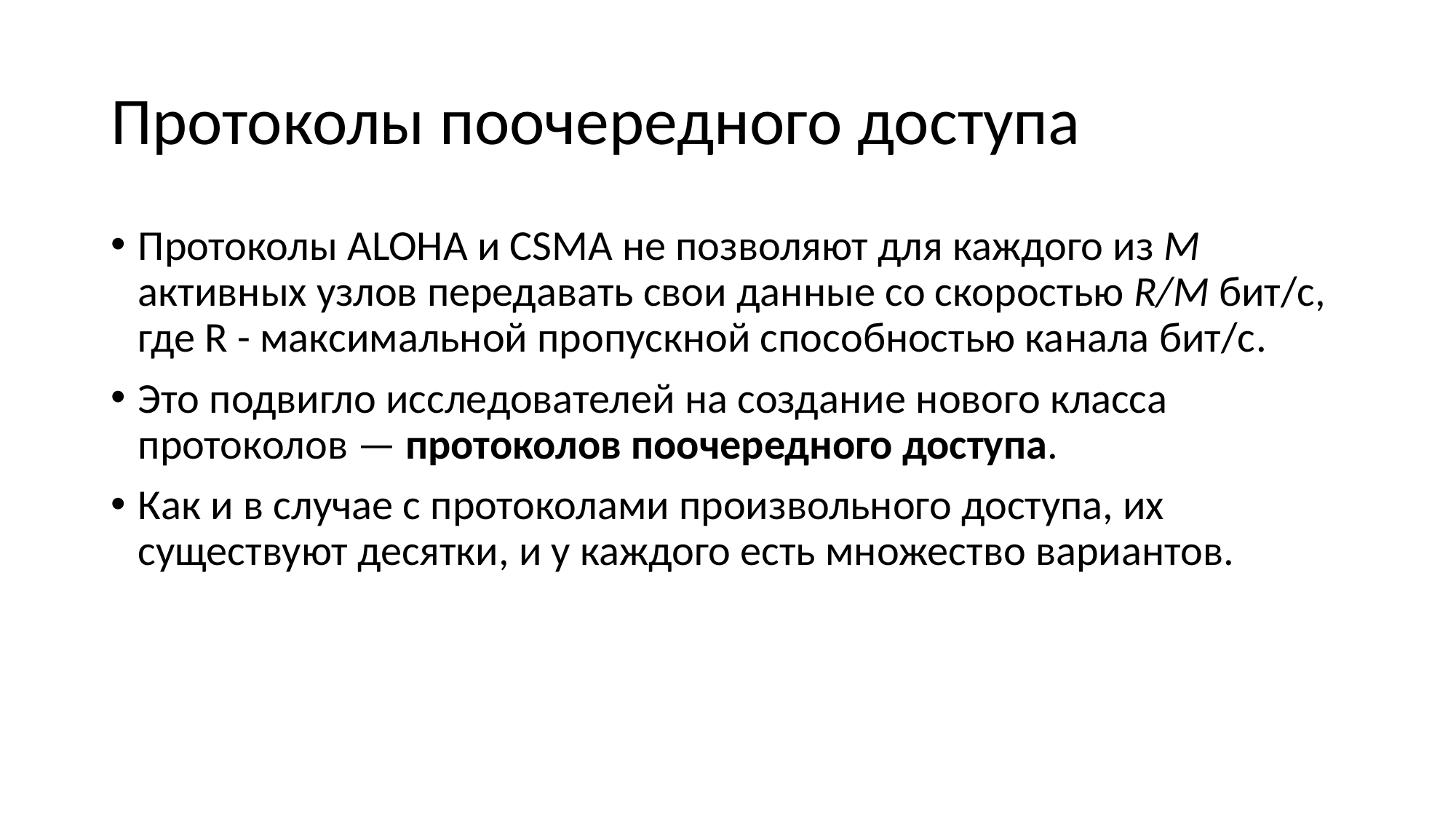

# Протоколы поочередного доступа
Протоколы ALOHA и CSMA не позволяют для каждого из М активных узлов передавать свои данные со скоростью R/М бит/с, где R - максимальной пропускной способностью канала бит/с.
Это подвигло исследователей на создание нового класса протоколов — протоколов поочередного доступа.
Как и в случае с протоколами произвольного доступа, их существуют десятки, и у каждого есть множество вариантов.